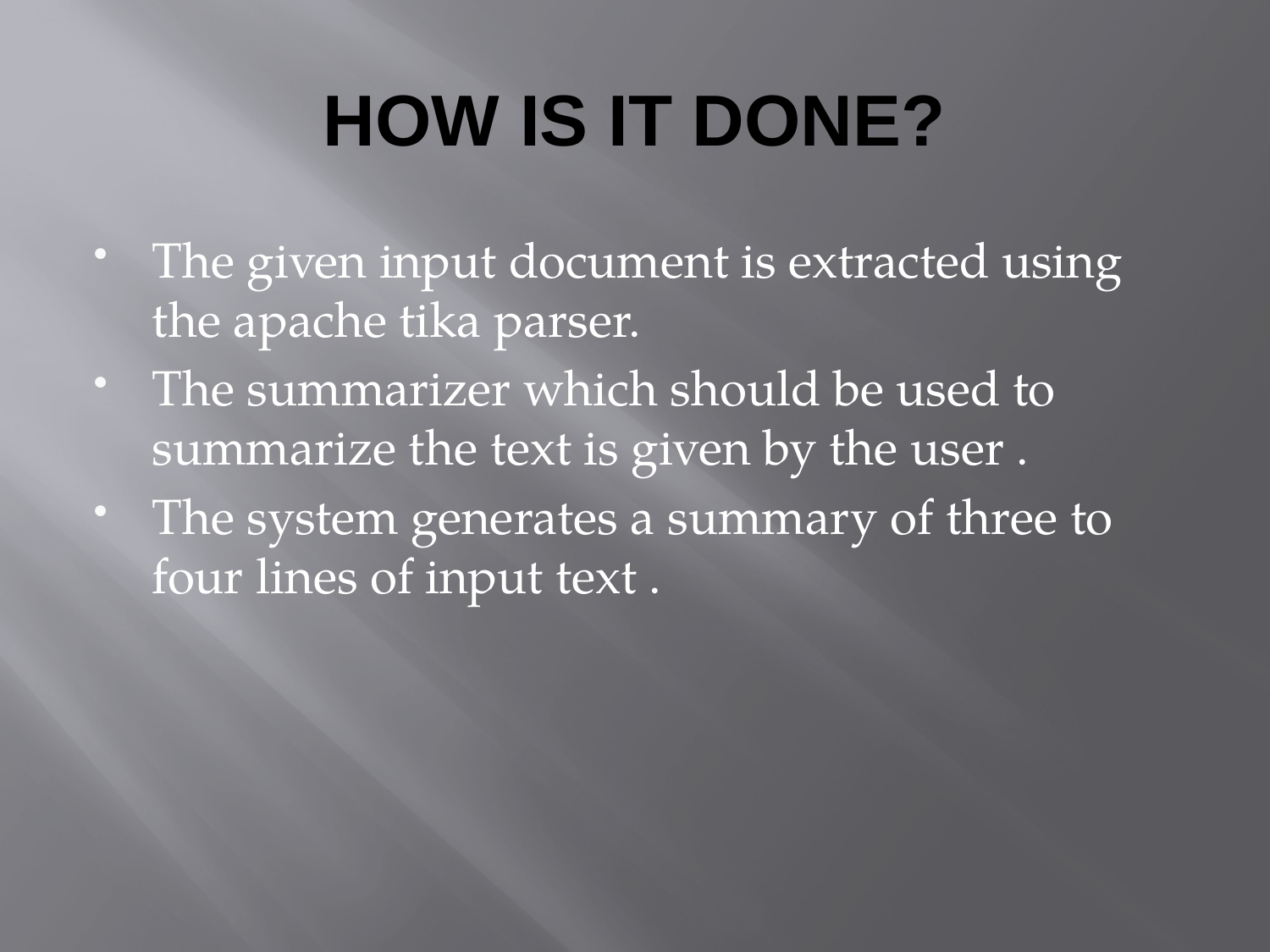

# HOW IS IT DONE?
The given input document is extracted using the apache tika parser.
The summarizer which should be used to summarize the text is given by the user .
The system generates a summary of three to four lines of input text .